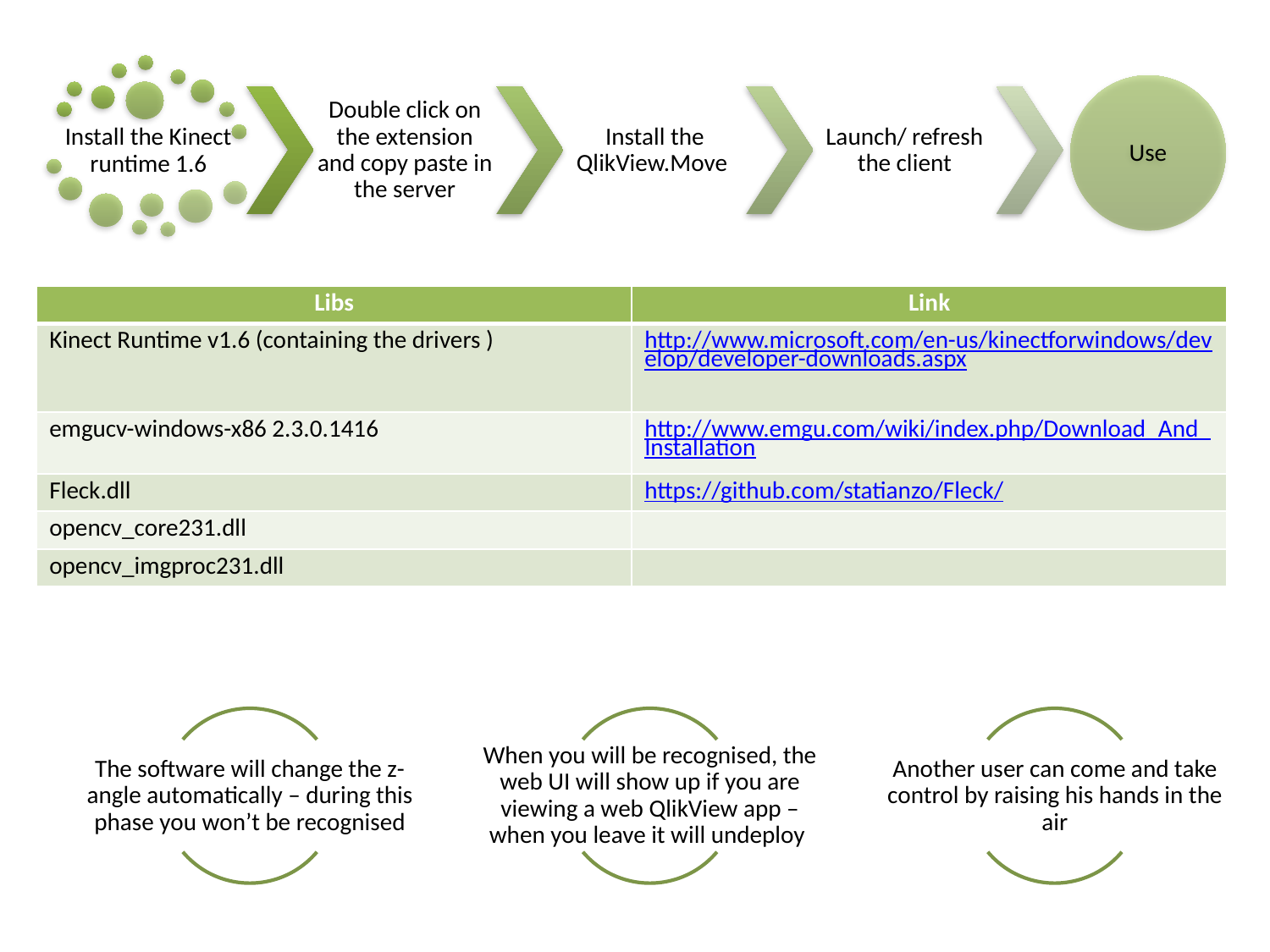

Install the Kinect runtime 1.6
Double click on the extension and copy paste in the server
Install the QlikView.Move
Launch/ refresh the client
Use
| Libs | Link |
| --- | --- |
| Kinect Runtime v1.6 (containing the drivers ) | http://www.microsoft.com/en-us/kinectforwindows/develop/developer-downloads.aspx |
| emgucv-windows-x86 2.3.0.1416 | http://www.emgu.com/wiki/index.php/Download\_And\_Installation |
| Fleck.dll | https://github.com/statianzo/Fleck/ |
| opencv\_core231.dll |  |
| opencv\_imgproc231.dll |  |
The software will change the z-angle automatically – during this phase you won’t be recognised
When you will be recognised, the web UI will show up if you are viewing a web QlikView app – when you leave it will undeploy
Another user can come and take control by raising his hands in the air